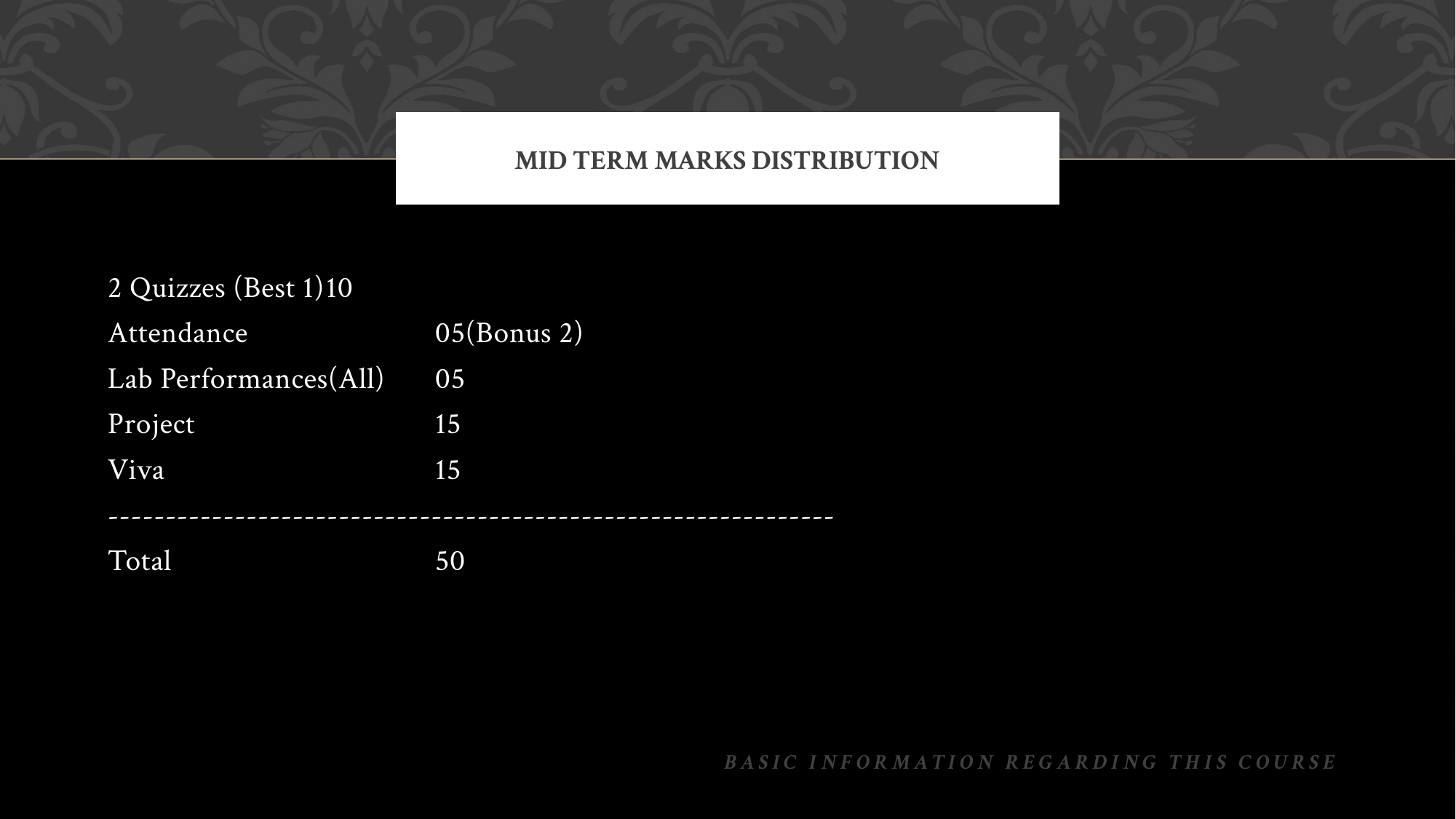

# mid term Marks Distribution
2 Quizzes (Best 1)	10
Attendance 		05(Bonus 2)
Lab Performances(All)	05
Project			15
Viva			15
---------------------------------------------------------------
Total			50

Basic Information Regarding this Course